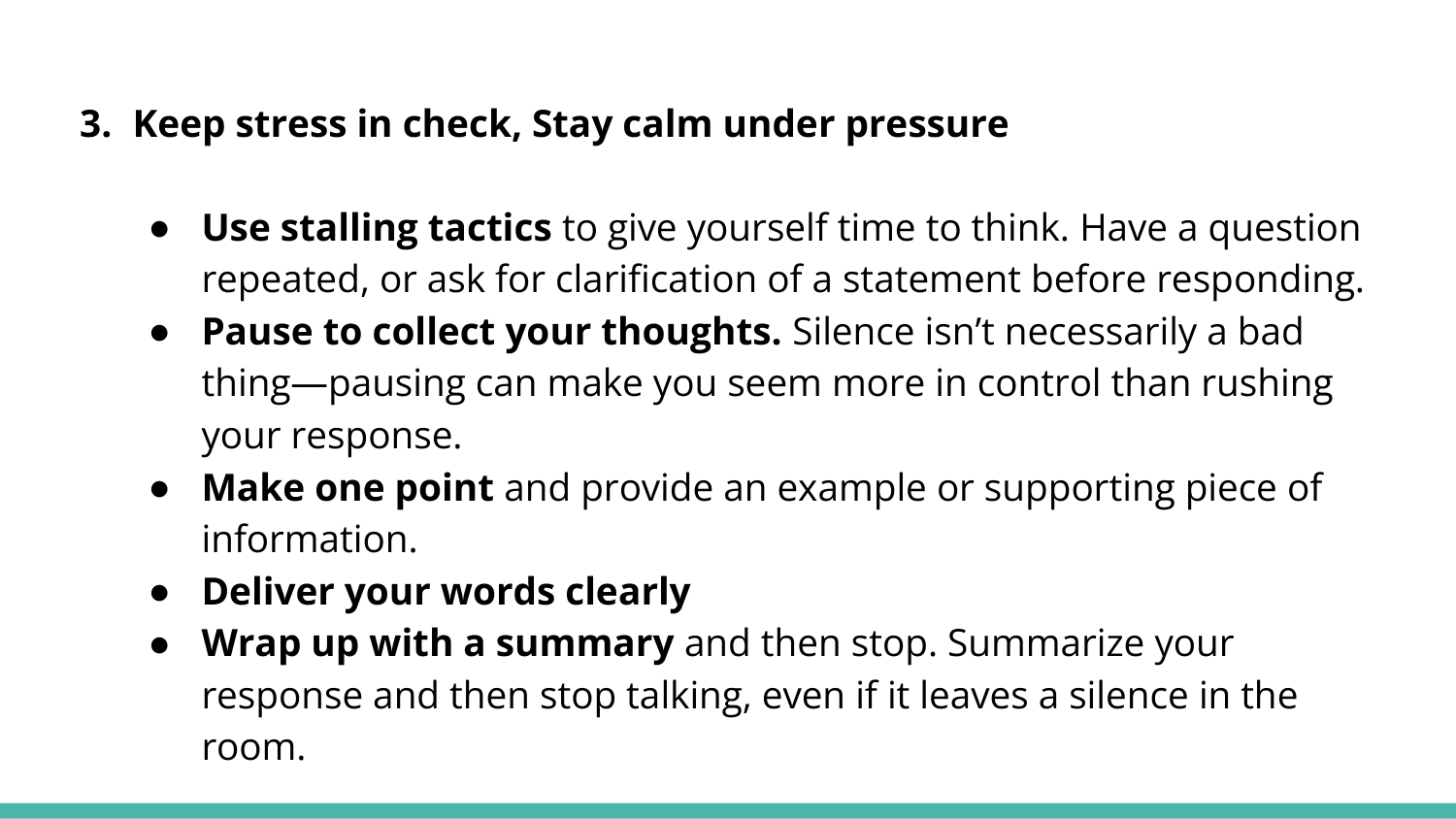

Keep stress in check, Stay calm under pressure

Use stalling tactics to give yourself time to think. Have a question repeated, or ask for clarification of a statement before responding.
Pause to collect your thoughts. Silence isn’t necessarily a bad thing—pausing can make you seem more in control than rushing your response.
Make one point and provide an example or supporting piece of information.
Deliver your words clearly
Wrap up with a summary and then stop. Summarize your response and then stop talking, even if it leaves a silence in the room.